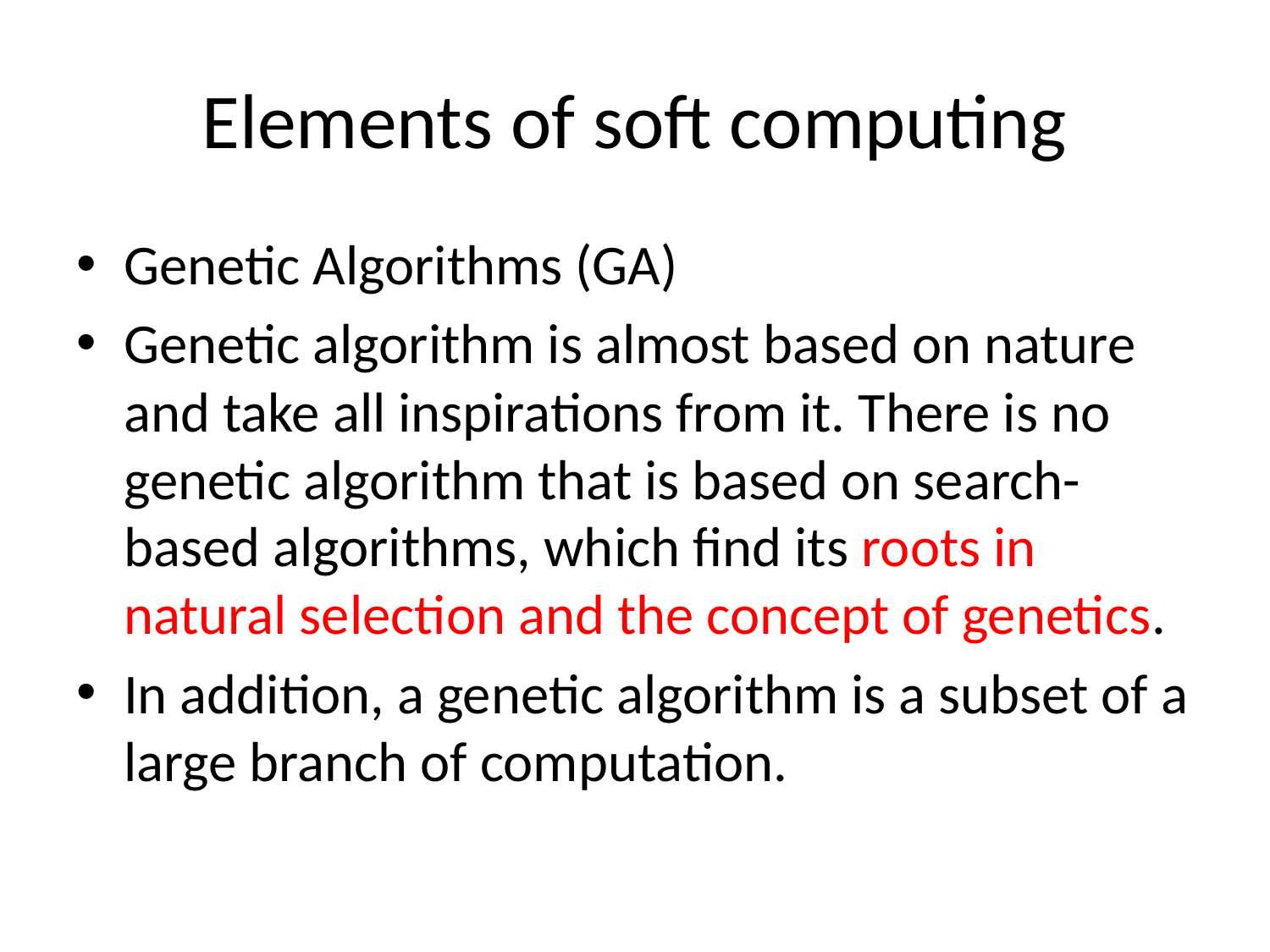

# Elements of soft computing
Genetic Algorithms (GA)
Genetic algorithm is almost based on nature and take all inspirations from it. There is no genetic algorithm that is based on search-based algorithms, which find its roots in natural selection and the concept of genetics.
In addition, a genetic algorithm is a subset of a large branch of computation.